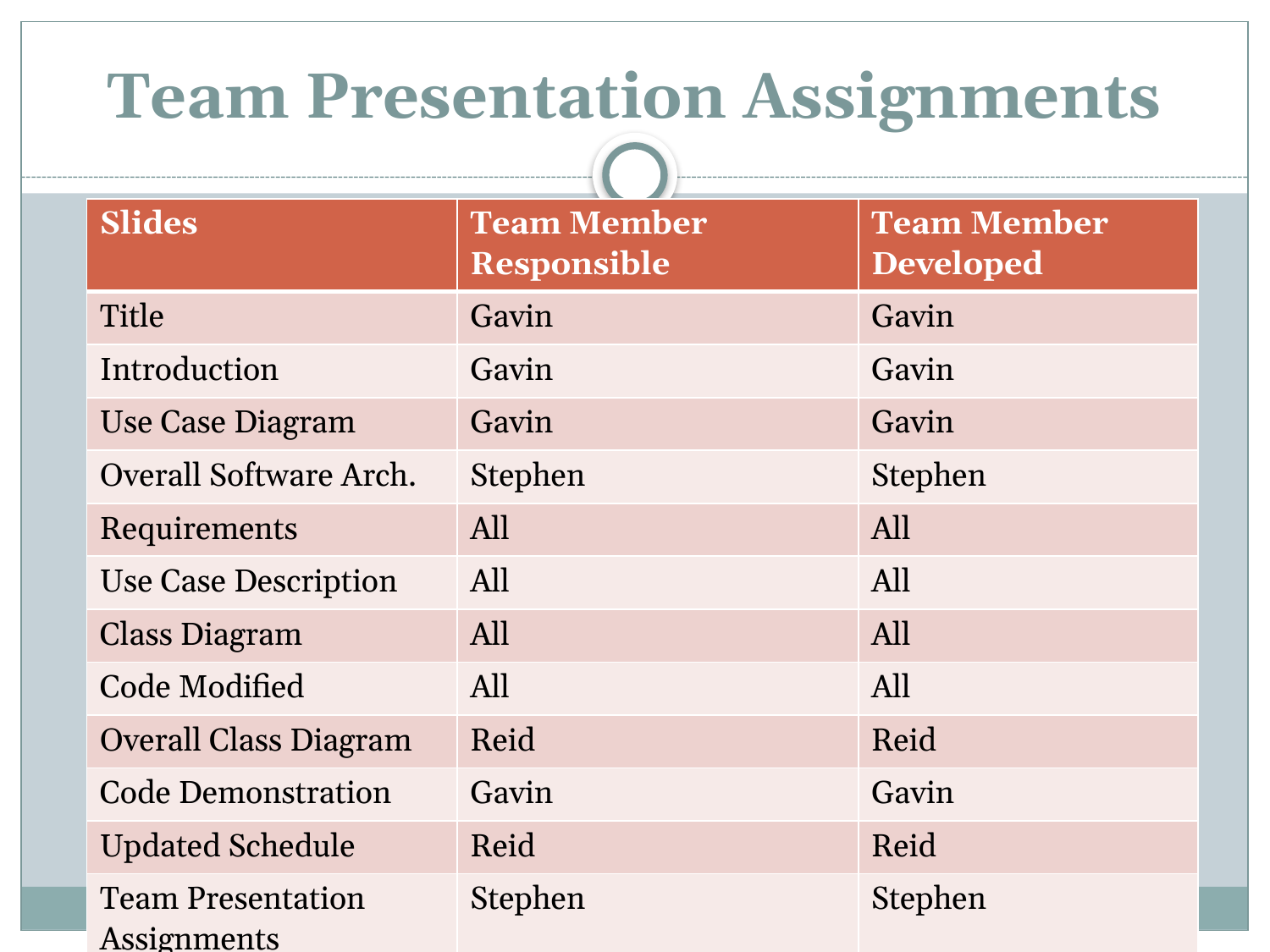

# Team Presentation Assignments
| Slides | Team Member Responsible | Team Member Developed |
| --- | --- | --- |
| Title | Gavin | Gavin |
| Introduction | Gavin | Gavin |
| Use Case Diagram | Gavin | Gavin |
| Overall Software Arch. | Stephen | Stephen |
| Requirements | All | All |
| Use Case Description | All | All |
| Class Diagram | All | All |
| Code Modified | All | All |
| Overall Class Diagram | Reid | Reid |
| Code Demonstration | Gavin | Gavin |
| Updated Schedule | Reid | Reid |
| Team Presentation Assignments | Stephen | Stephen |